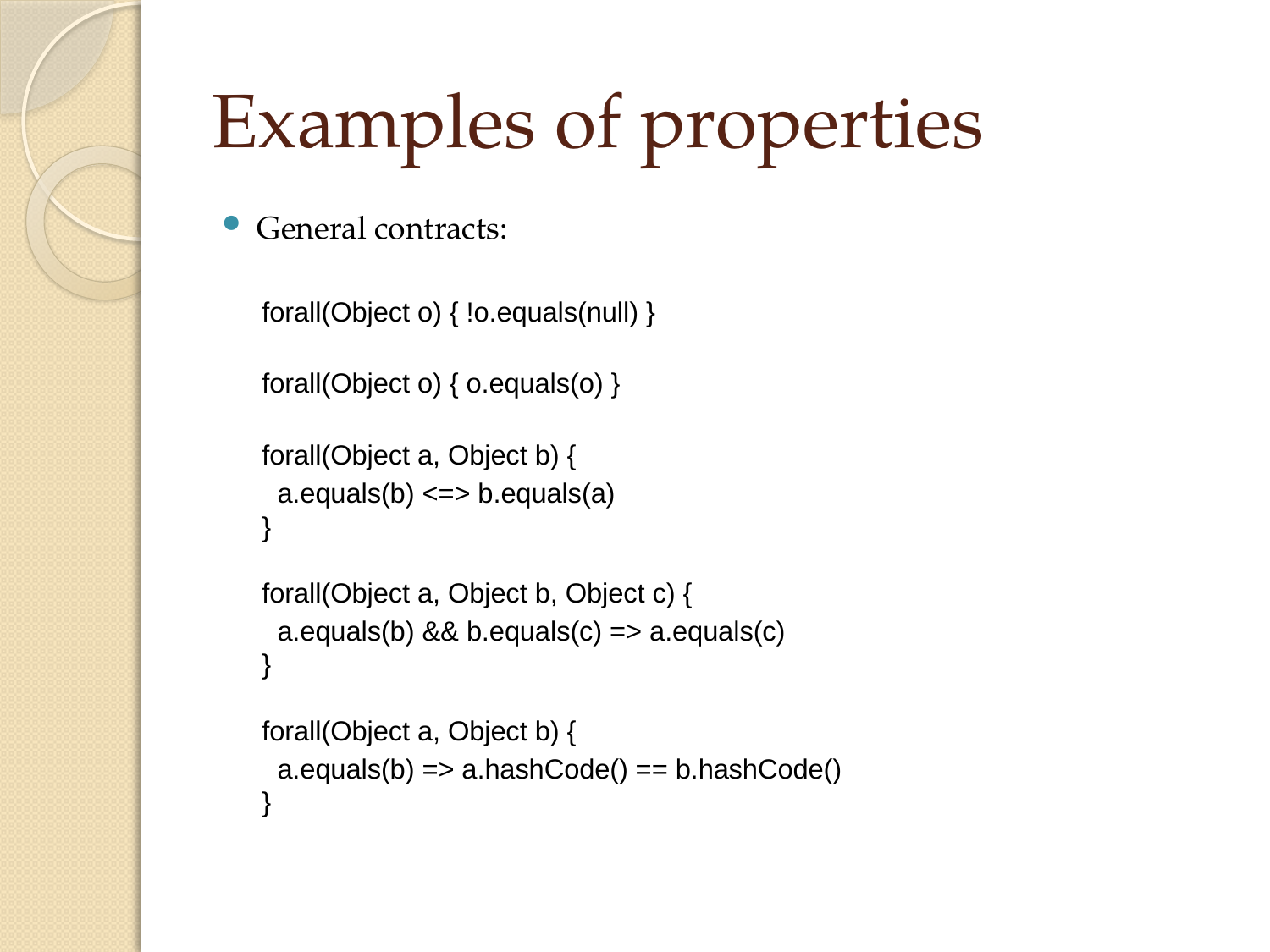

# Examples of properties
General contracts:

forall(Object o) { !o.equals(null) }
forall(Object o) { o.equals(o) }
forall(Object a, Object b) {
  a.equals(b) <=> b.equals(a)
}
forall(Object a, Object b, Object c) {
  a.equals(b) && b.equals(c) => a.equals(c)
}
forall(Object a, Object b) {
  a.equals(b) => a.hashCode() == b.hashCode()
}